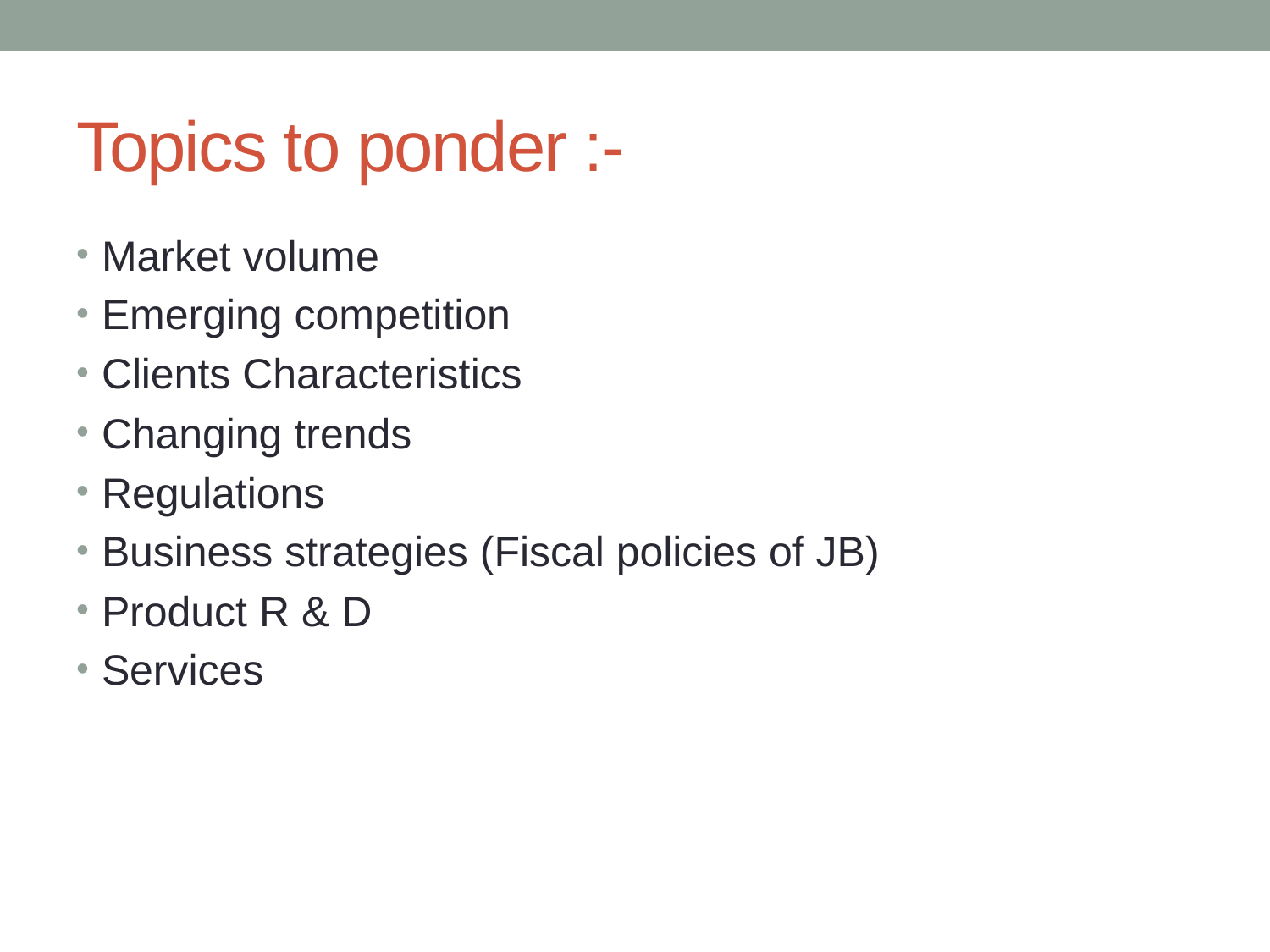

# Topics to ponder :-
Market volume
Emerging competition
Clients Characteristics
Changing trends
Regulations
Business strategies (Fiscal policies of JB)
Product R & D
Services